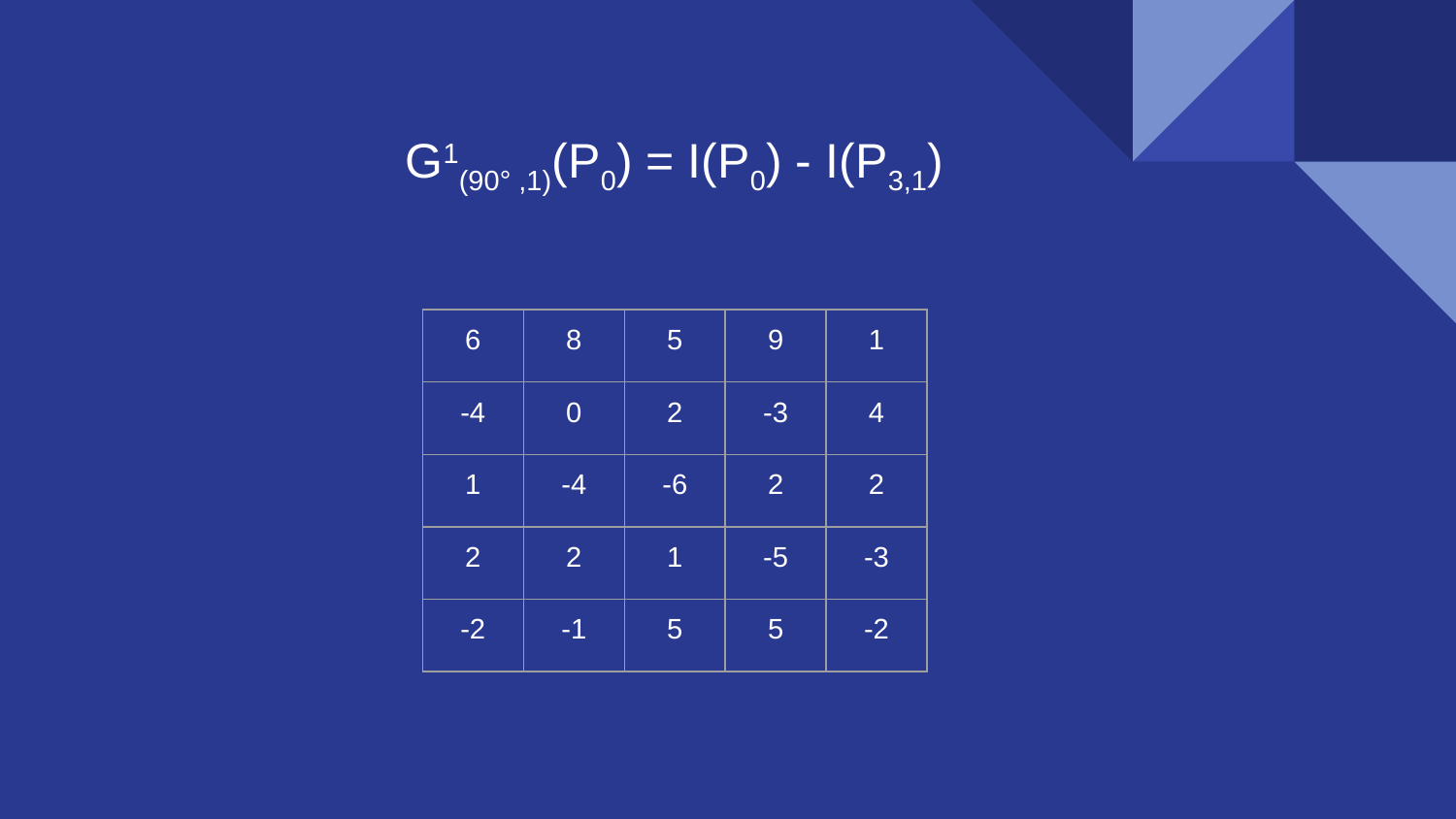

G1(90° ,1)(P0) = I(P0) - I(P3,1)
| 6 | 8 | 5 | 9 | 1 |
| --- | --- | --- | --- | --- |
| -4 | 0 | 2 | -3 | 4 |
| 1 | -4 | -6 | 2 | 2 |
| 2 | 2 | 1 | -5 | -3 |
| -2 | -1 | 5 | 5 | -2 |